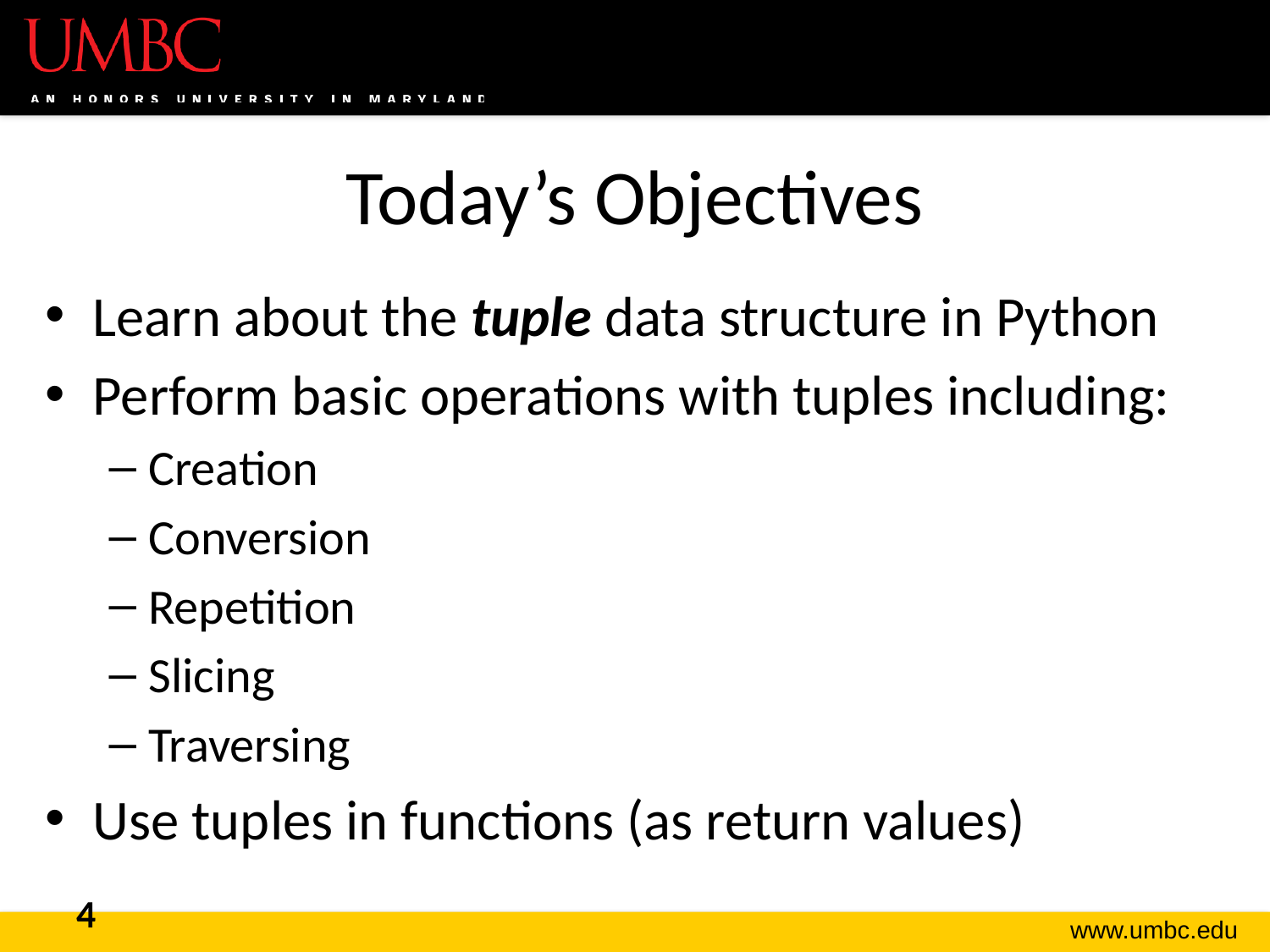

# Today’s Objectives
Learn about the tuple data structure in Python
Perform basic operations with tuples including:
Creation
Conversion
Repetition
Slicing
Traversing
Use tuples in functions (as return values)
4